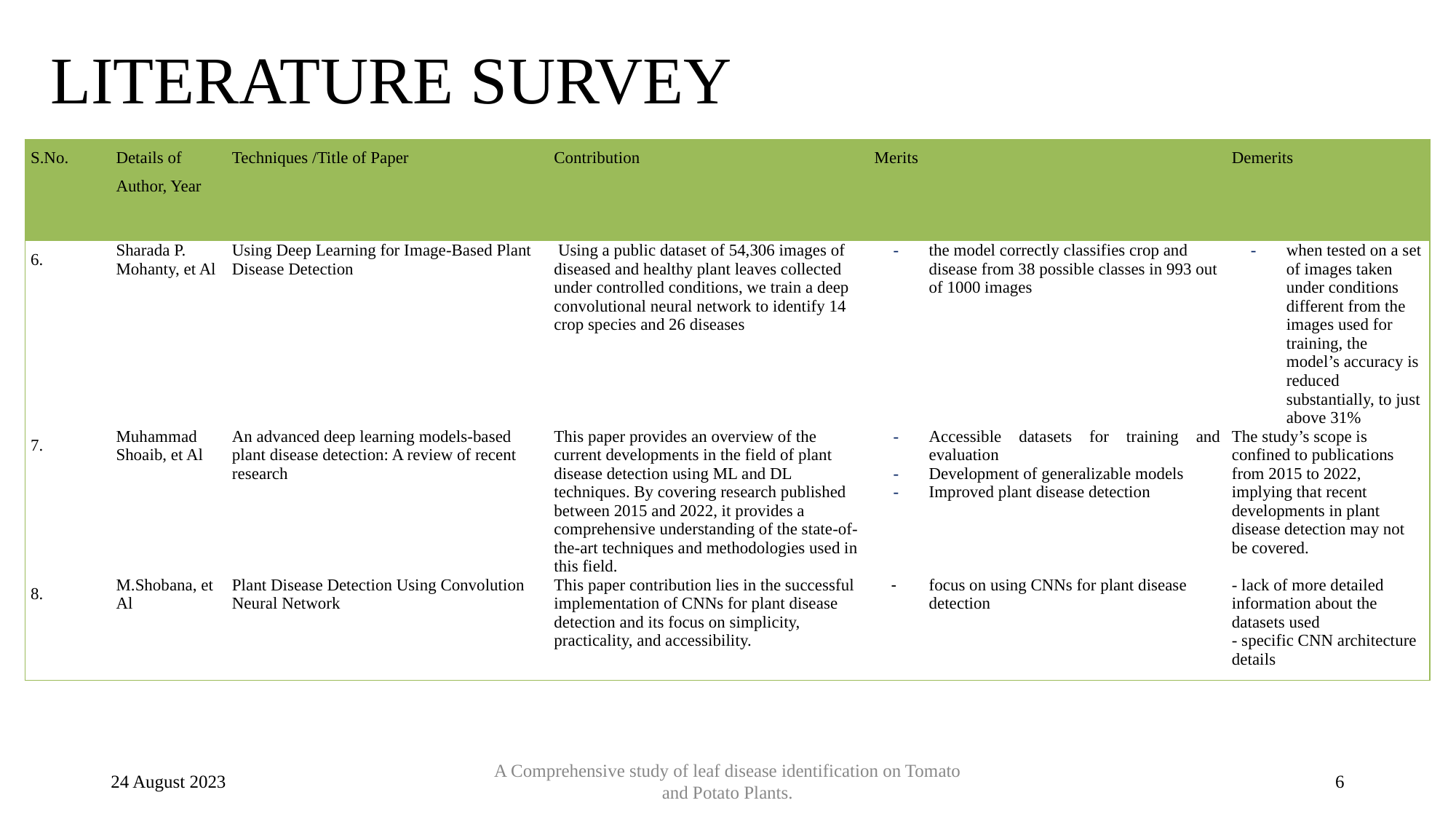

LITERATURE SURVEY
| S.No. | Details of Author, Year | Techniques /Title of Paper | Contribution | Merits | Demerits |
| --- | --- | --- | --- | --- | --- |
| 6. | Sharada P. Mohanty, et Al | Using Deep Learning for Image-Based Plant Disease Detection | Using a public dataset of 54,306 images of diseased and healthy plant leaves collected under controlled conditions, we train a deep convolutional neural network to identify 14 crop species and 26 diseases | the model correctly classifies crop and disease from 38 possible classes in 993 out of 1000 images | when tested on a set of images taken under conditions different from the images used for training, the model’s accuracy is reduced substantially, to just above 31% |
| 7. | Muhammad Shoaib, et Al | An advanced deep learning models-based plant disease detection: A review of recent research | This paper provides an overview of the current developments in the field of plant disease detection using ML and DL techniques. By covering research published between 2015 and 2022, it provides a comprehensive understanding of the state-of-the-art techniques and methodologies used in this field. | Accessible datasets for training and evaluation Development of generalizable models Improved plant disease detection | The study’s scope is confined to publications from 2015 to 2022, implying that recent developments in plant disease detection may not be covered. |
| 8. | M.Shobana, et Al | Plant Disease Detection Using Convolution Neural Network | This paper contribution lies in the successful implementation of CNNs for plant disease detection and its focus on simplicity, practicality, and accessibility. | focus on using CNNs for plant disease detection | - lack of more detailed information about the datasets used - specific CNN architecture details |
24 August 2023
A Comprehensive study of leaf disease identification on Tomato and Potato Plants.
6